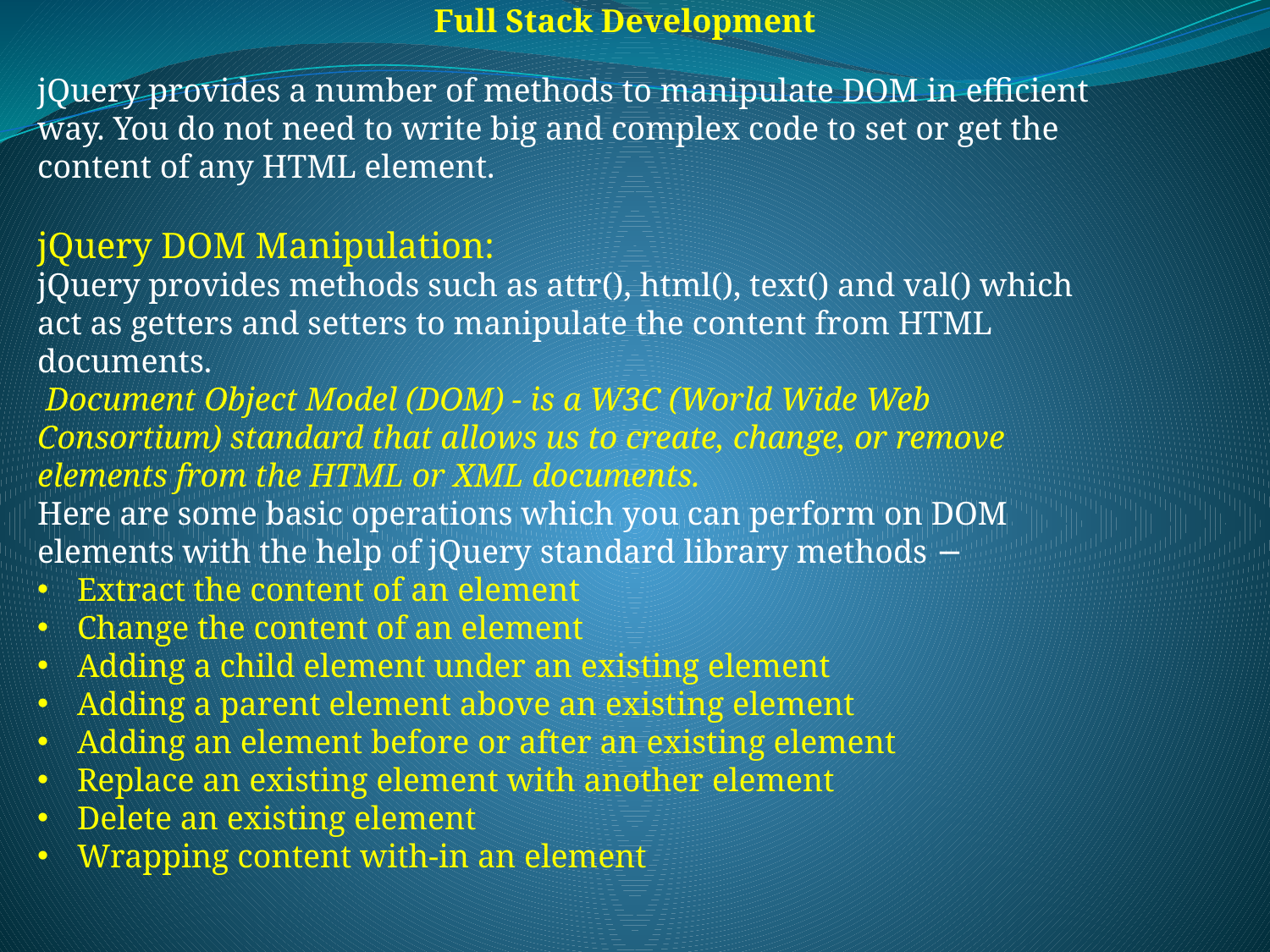

Full Stack Development

jQuery provides a number of methods to manipulate DOM in efficient way. You do not need to write big and complex code to set or get the content of any HTML element.

jQuery DOM Manipulation:
jQuery provides methods such as attr(), html(), text() and val() which act as getters and setters to manipulate the content from HTML documents.
 Document Object Model (DOM) - is a W3C (World Wide Web Consortium) standard that allows us to create, change, or remove elements from the HTML or XML documents.
Here are some basic operations which you can perform on DOM elements with the help of jQuery standard library methods −
Extract the content of an element
Change the content of an element
Adding a child element under an existing element
Adding a parent element above an existing element
Adding an element before or after an existing element
Replace an existing element with another element
Delete an existing element
Wrapping content with-in an element